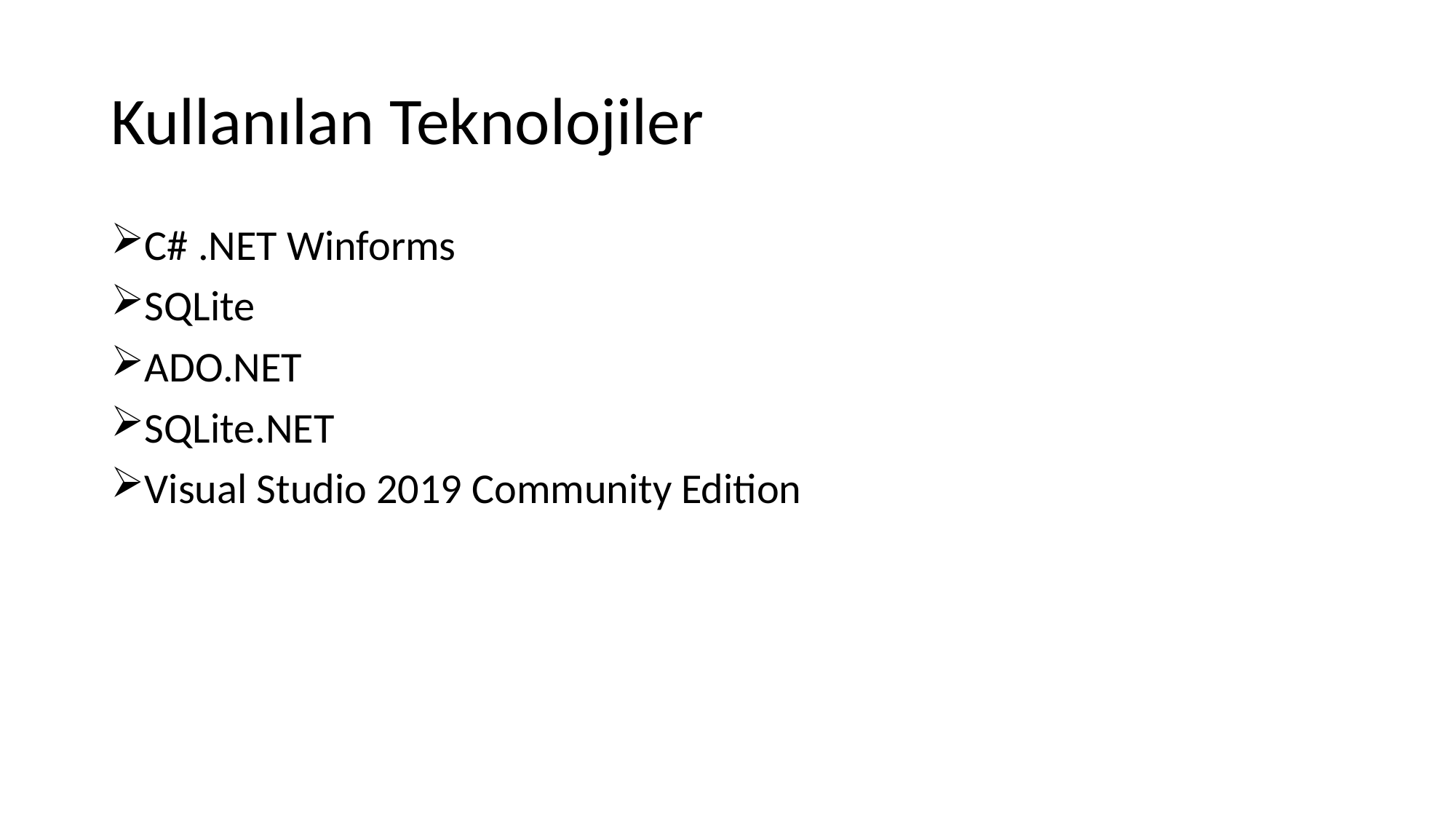

# Kullanılan Teknolojiler
C# .NET Winforms
SQLite
ADO.NET
SQLite.NET
Visual Studio 2019 Community Edition